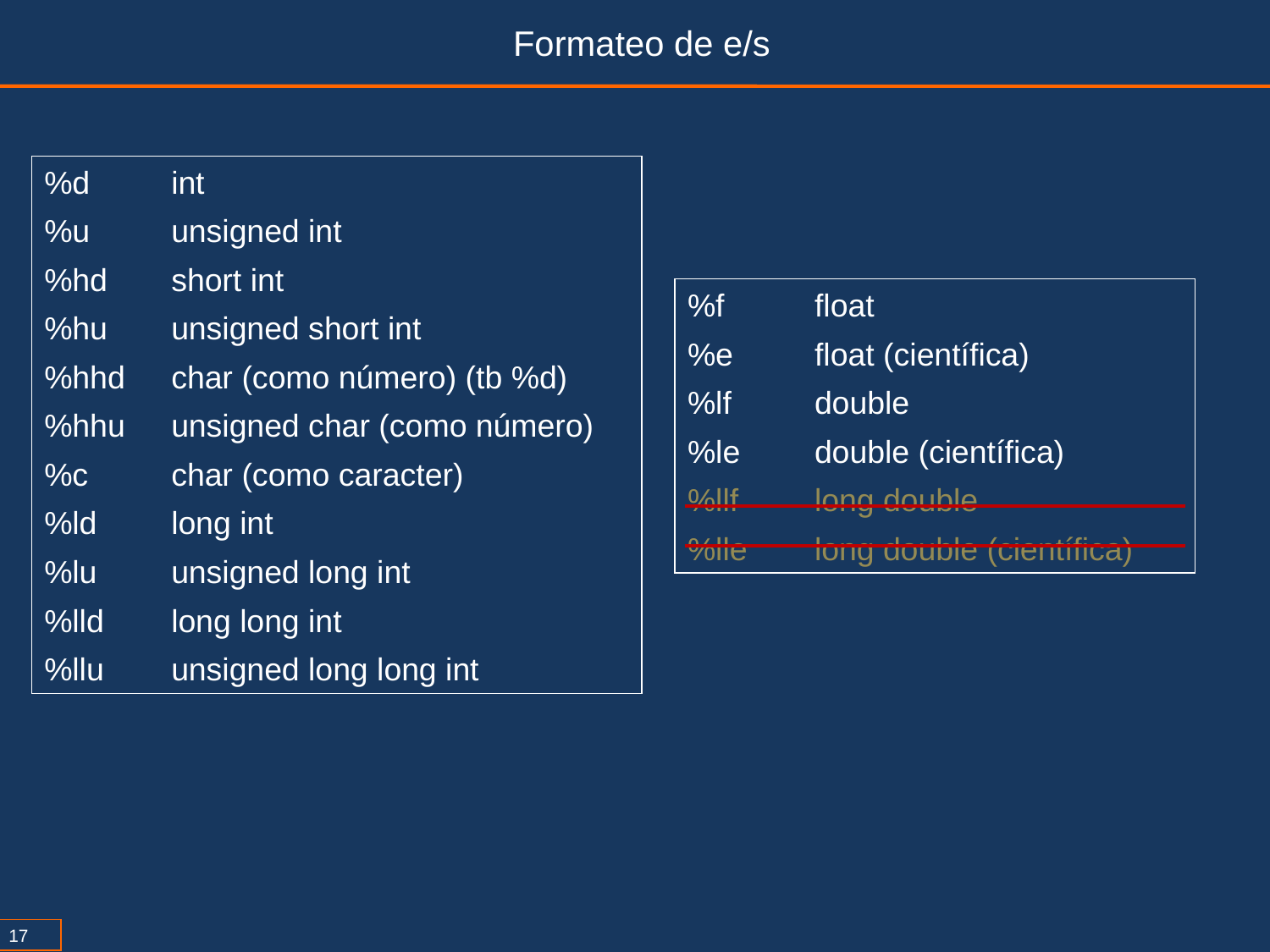

Formateo de e/s
%d	int
%u	unsigned int
%hd	short int
%hu	unsigned short int
%hhd	char (como número) (tb %d)
%hhu	unsigned char (como número)
%c	char (como caracter)
%ld	long int
%lu	unsigned long int
%lld	long long int
%llu	unsigned long long int
%f	float
%e	float (científica)
%lf	double
%le	double (científica)
%llf	long double
%lle	long double (científica)